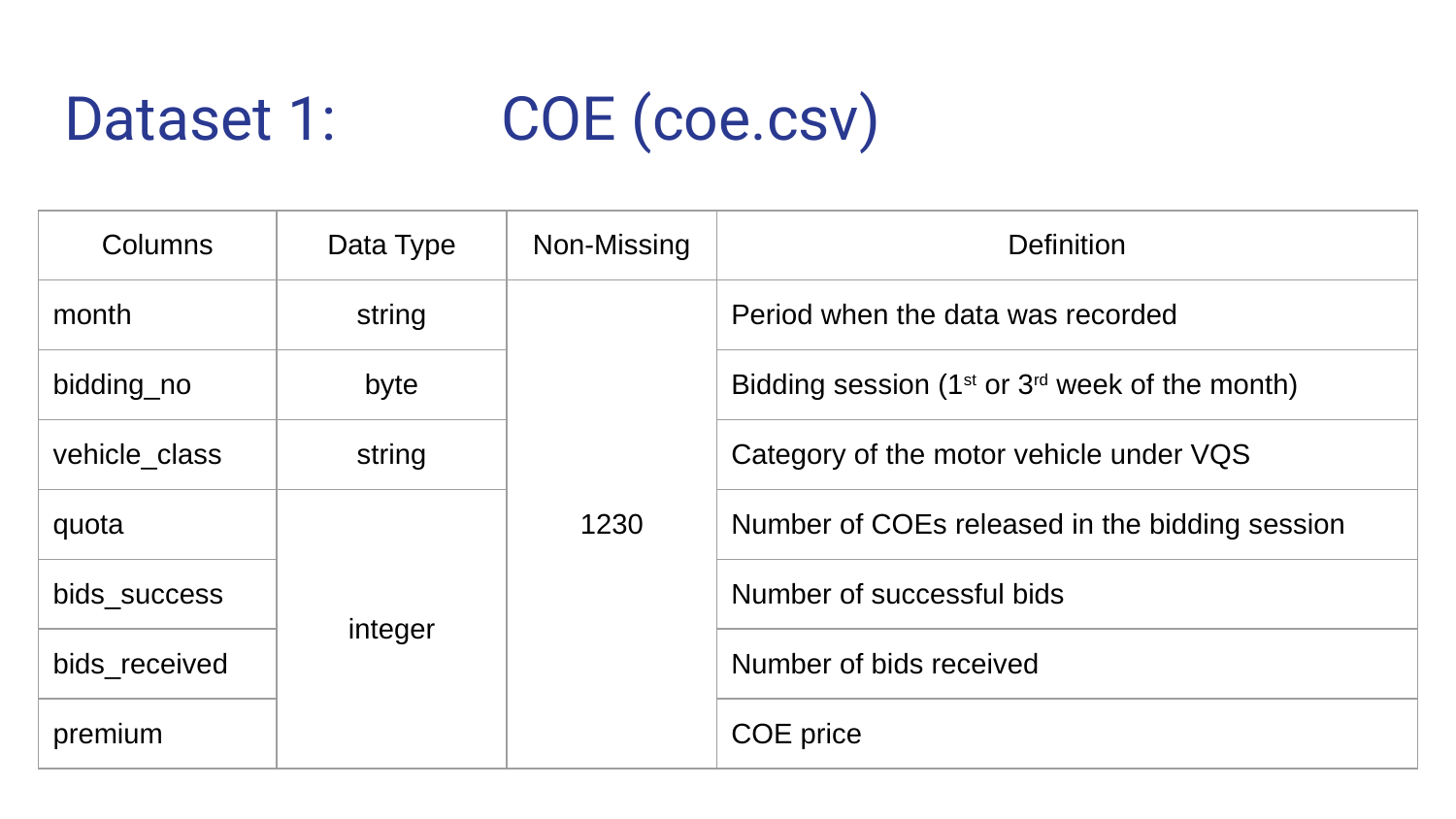

# Dataset 1:		COE (coe.csv)
| Columns | Data Type | Non-Missing | Definition |
| --- | --- | --- | --- |
| month | string | 1230 | Period when the data was recorded |
| bidding\_no | byte |  | Bidding session (1st or 3rd week of the month) |
| vehicle\_class | string |  | Category of the motor vehicle under VQS |
| quota | integer |  | Number of COEs released in the bidding session |
| bids\_success |  |  | Number of successful bids |
| bids\_received |  |  | Number of bids received |
| premium |  |  | COE price |